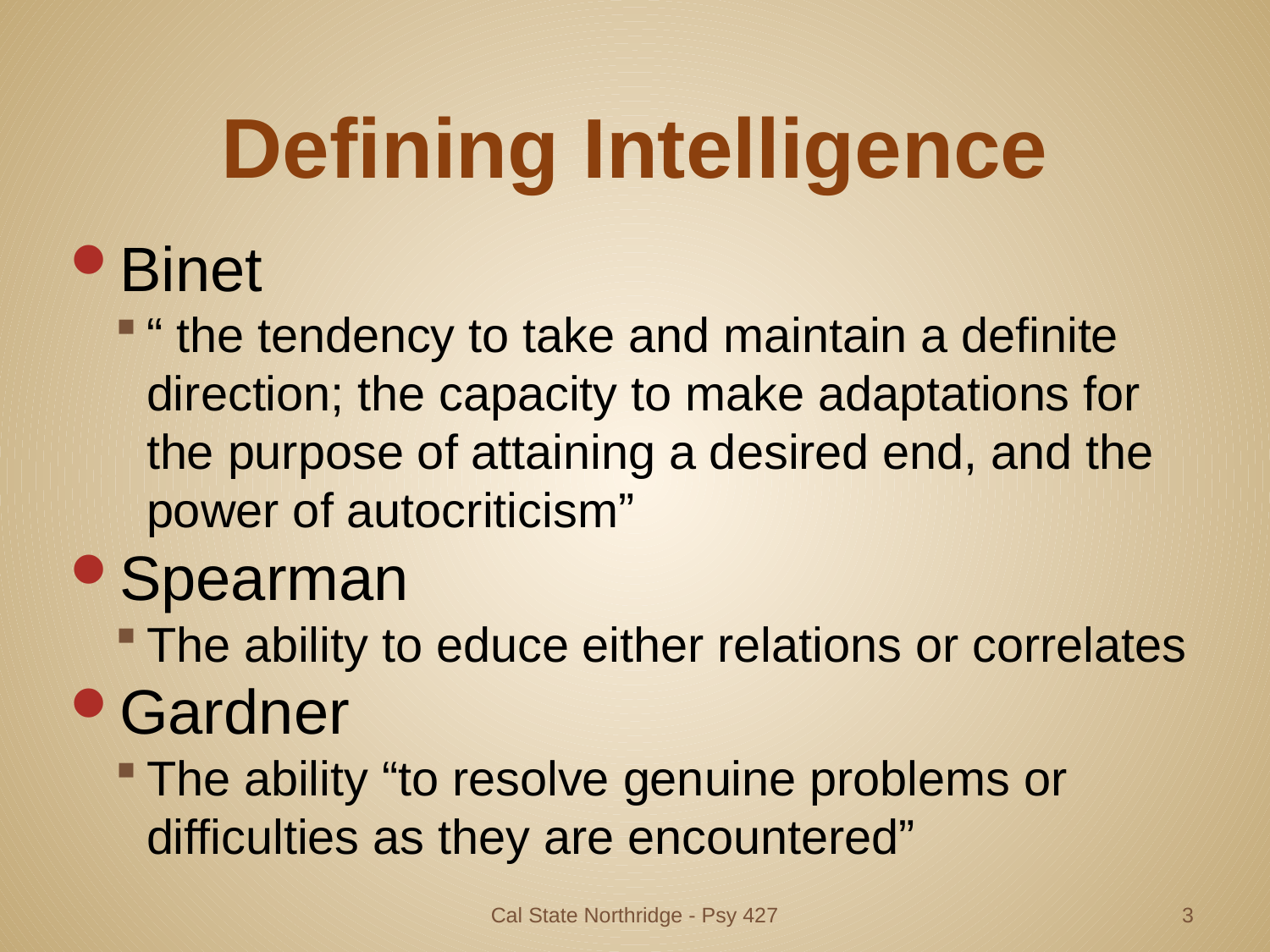

# Defining Intelligence
Binet
“ the tendency to take and maintain a definite direction; the capacity to make adaptations for the purpose of attaining a desired end, and the power of autocriticism”
Spearman
The ability to educe either relations or correlates
Gardner
The ability “to resolve genuine problems or difficulties as they are encountered”
Cal State Northridge - Psy 427
3